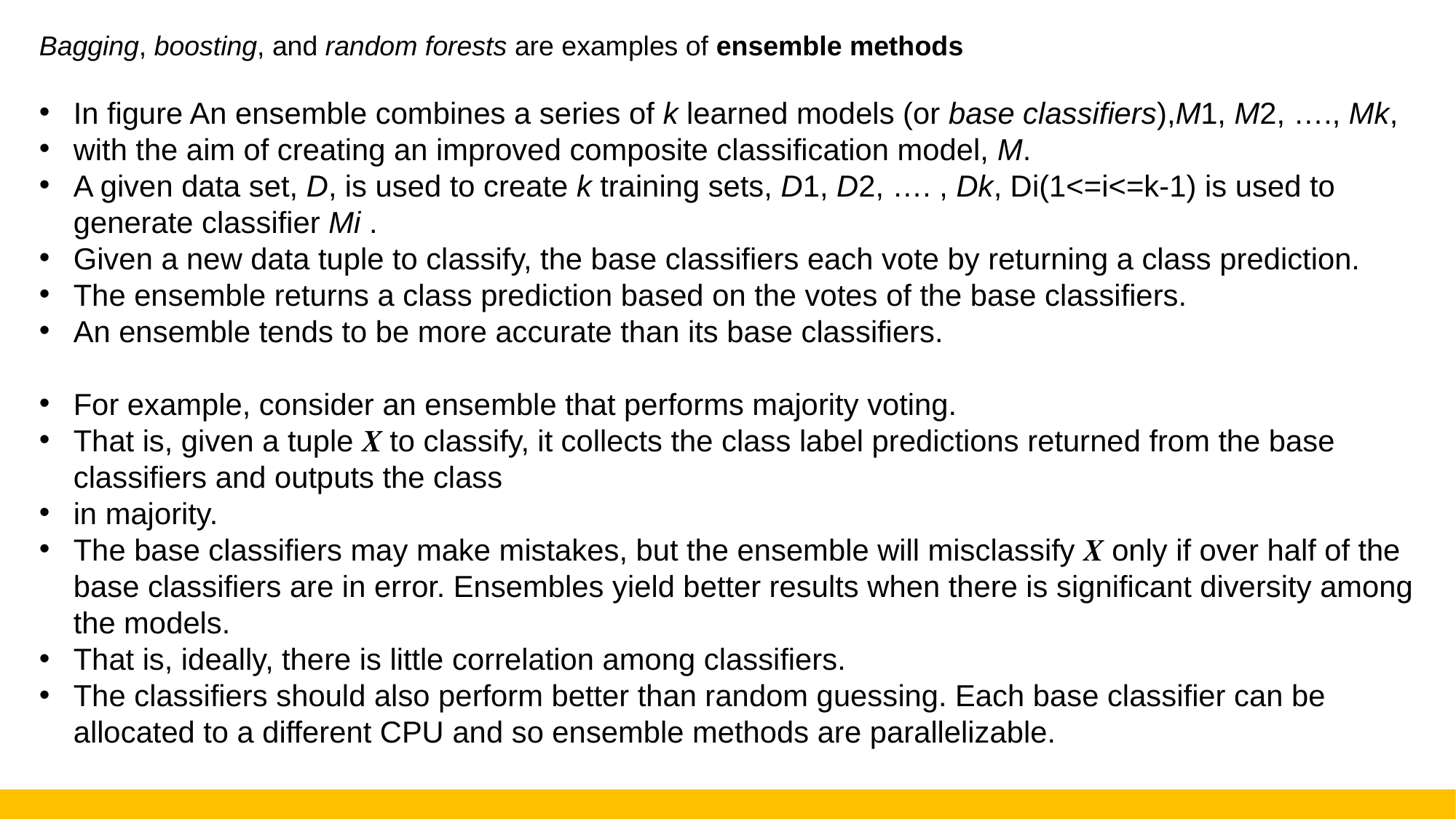

Bagging, boosting, and random forests are examples of ensemble methods

In figure An ensemble combines a series of k learned models (or base classifiers),M1, M2, …., Mk,
with the aim of creating an improved composite classification model, M.
A given data set, D, is used to create k training sets, D1, D2, …. , Dk, Di(1<=i<=k-1) is used to generate classifier Mi .
Given a new data tuple to classify, the base classifiers each vote by returning a class prediction.
The ensemble returns a class prediction based on the votes of the base classifiers.
An ensemble tends to be more accurate than its base classifiers.

For example, consider an ensemble that performs majority voting.
That is, given a tuple X to classify, it collects the class label predictions returned from the base classifiers and outputs the class
in majority.
The base classifiers may make mistakes, but the ensemble will misclassify X only if over half of the base classifiers are in error. Ensembles yield better results when there is significant diversity among the models.
That is, ideally, there is little correlation among classifiers.
The classifiers should also perform better than random guessing. Each base classifier can be allocated to a different CPU and so ensemble methods are parallelizable.